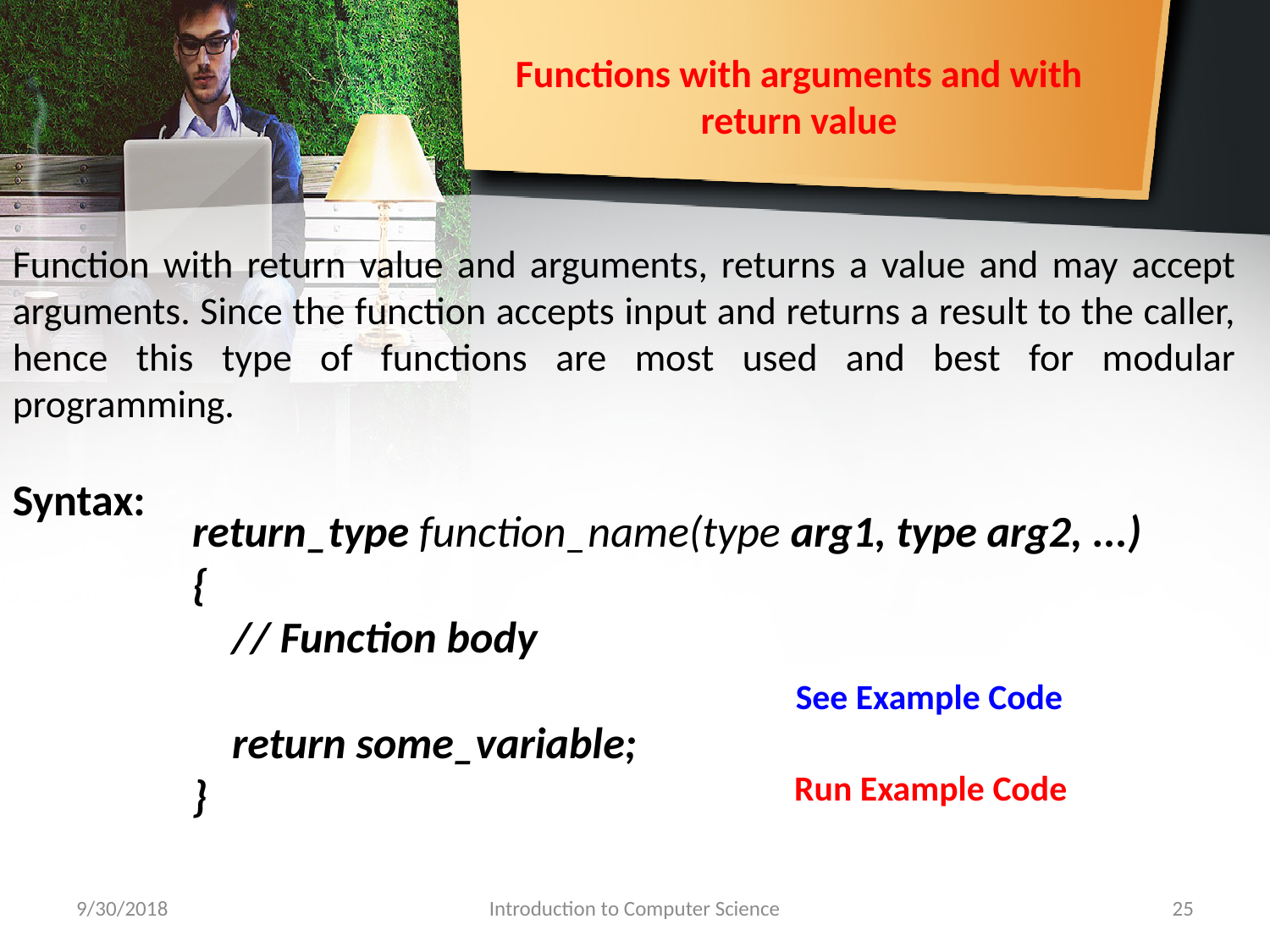

Functions with arguments and with return value
Function with return value and arguments, returns a value and may accept arguments. Since the function accepts input and returns a result to the caller, hence this type of functions are most used and best for modular programming.
Syntax:
return_type function_name(type arg1, type arg2, ...)
{
    // Function body

    return some_variable;
}
See Example Code
Run Example Code
9/30/2018
Introduction to Computer Science
25